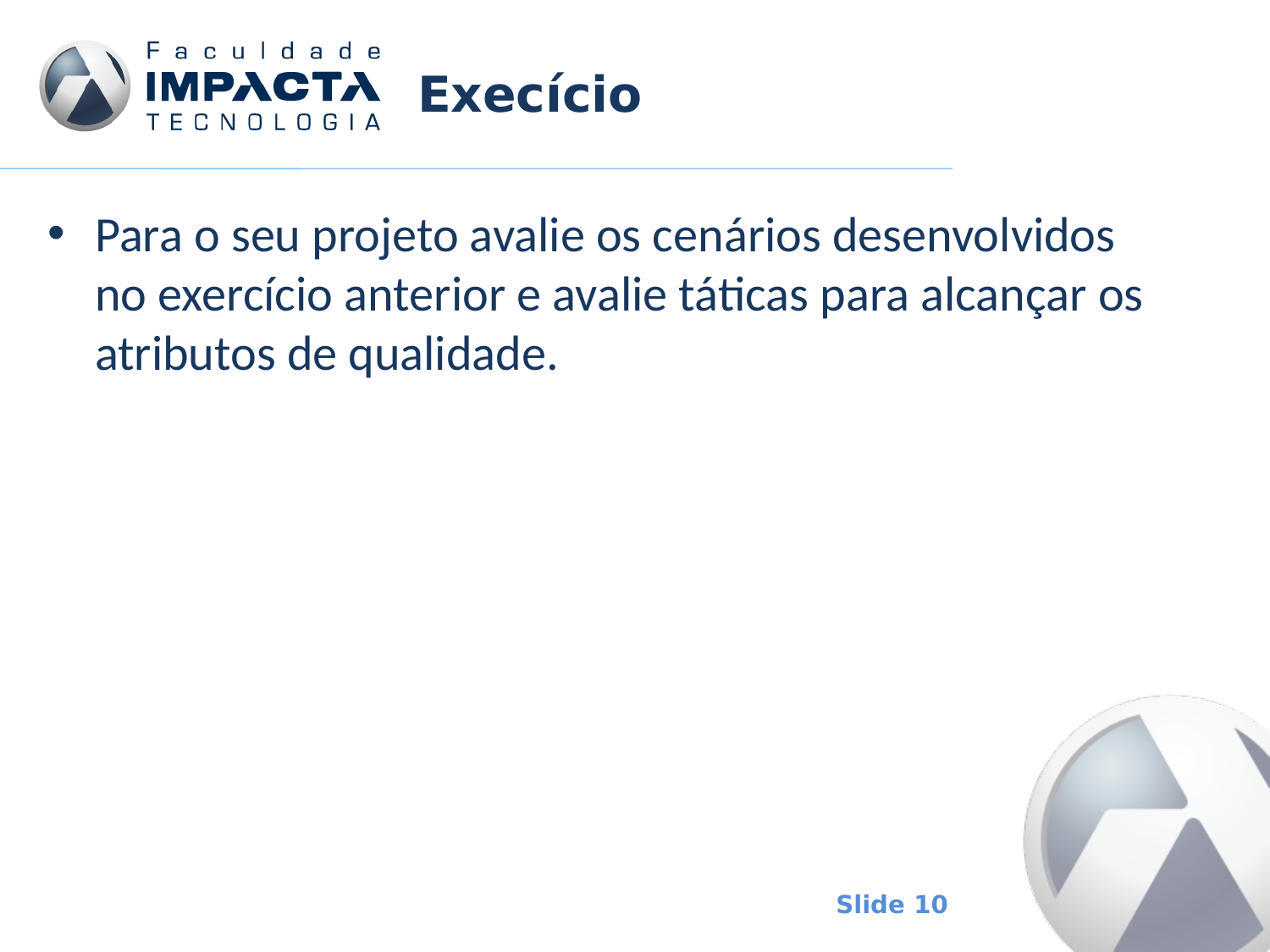

# Execício
Para o seu projeto avalie os cenários desenvolvidos no exercício anterior e avalie táticas para alcançar os atributos de qualidade.